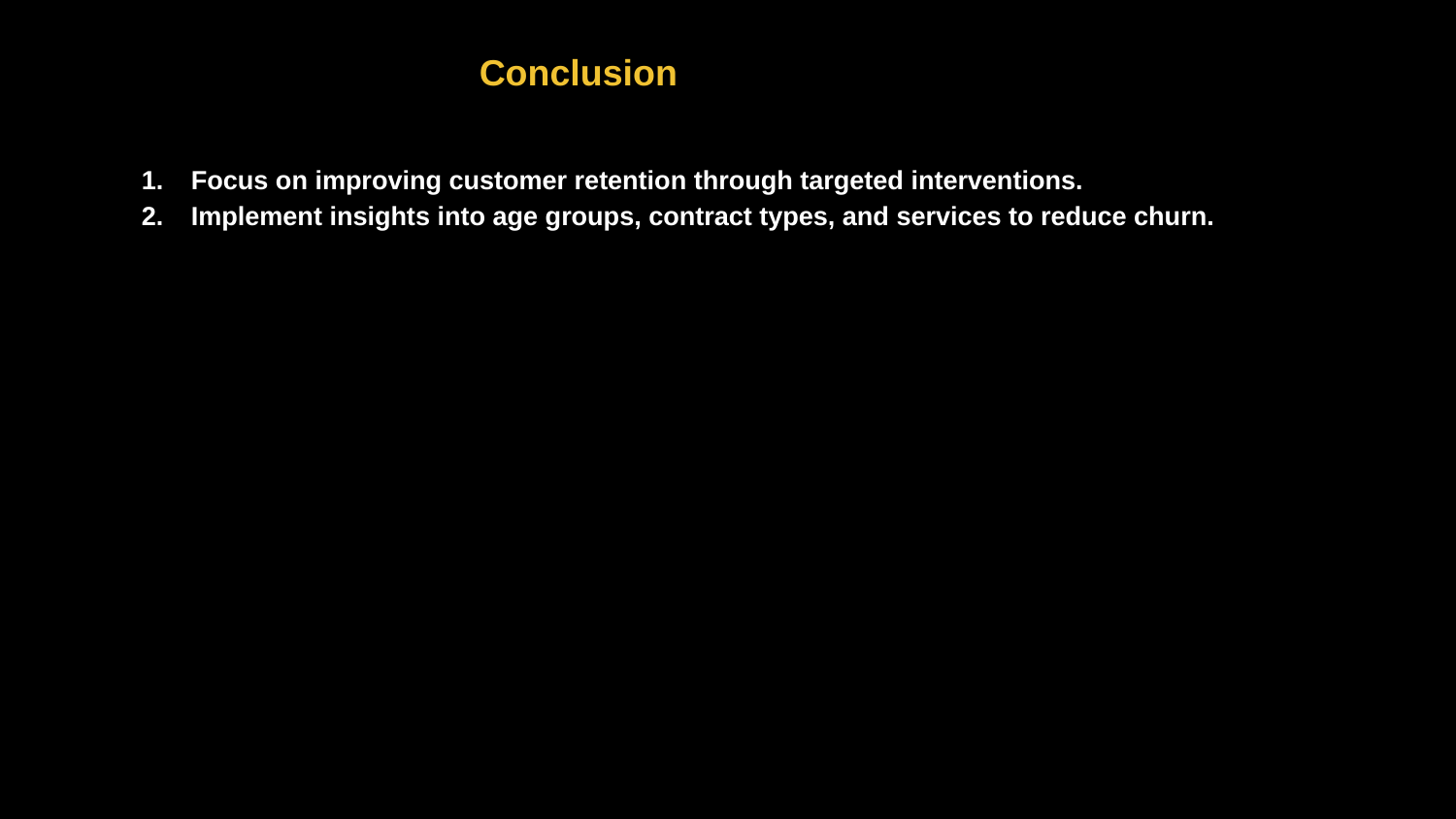

Conclusion
Focus on improving customer retention through targeted interventions.
Implement insights into age groups, contract types, and services to reduce churn.